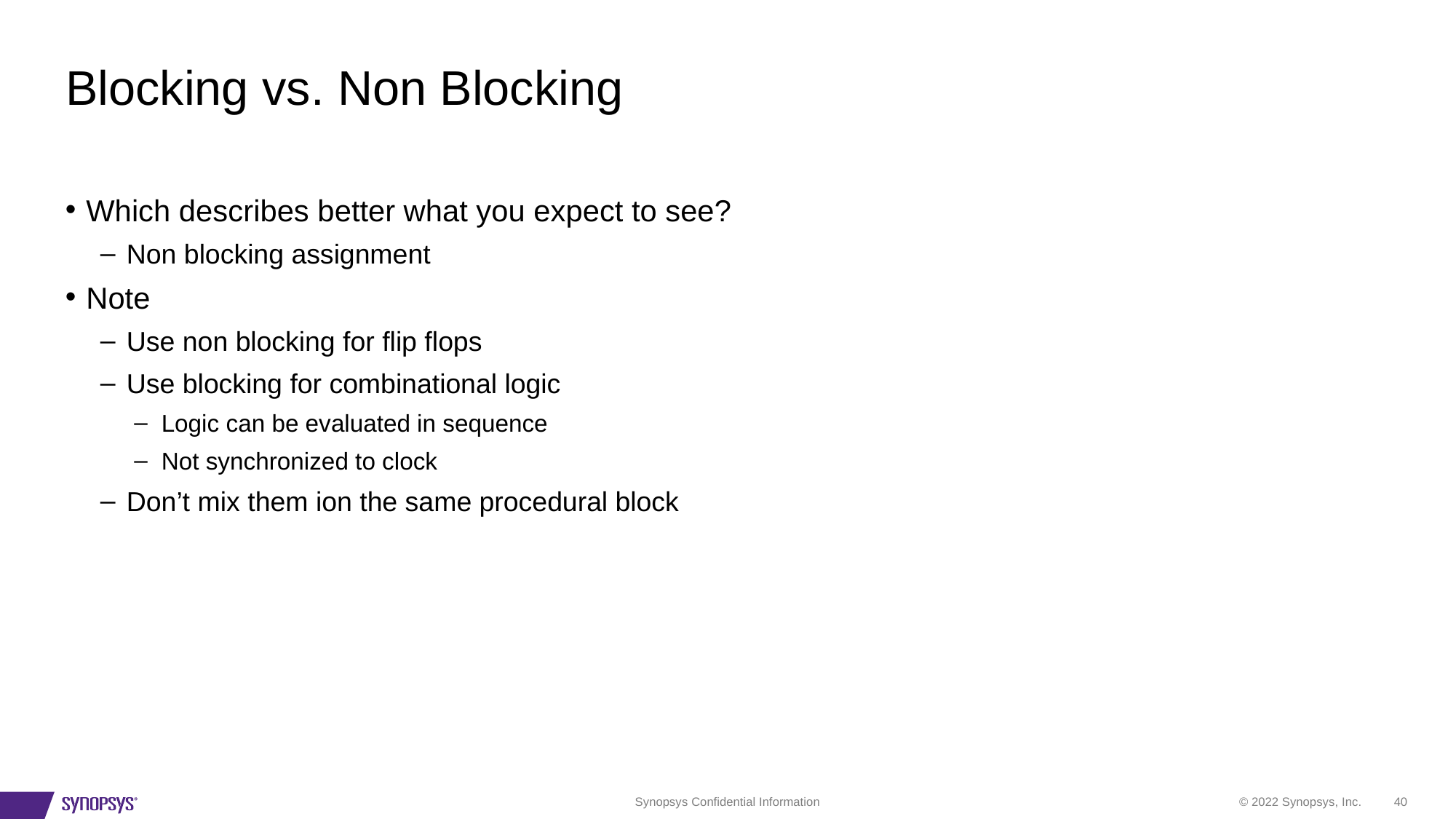

# Blocking vs. Non Blocking
Which describes better what you expect to see?
Non blocking assignment
Note
Use non blocking for flip flops
Use blocking for combinational logic
Logic can be evaluated in sequence
Not synchronized to clock
Don’t mix them ion the same procedural block